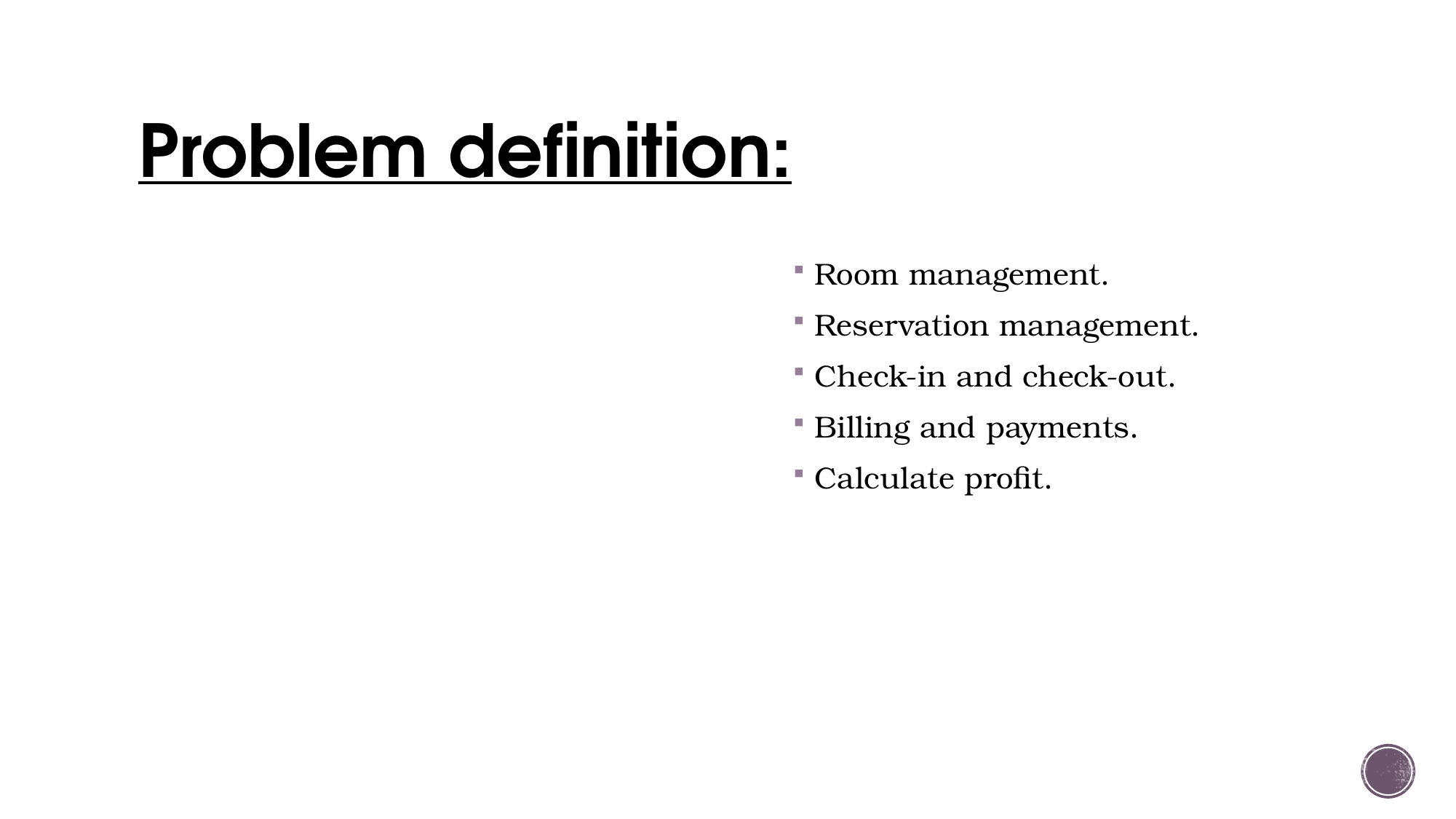

# Problem definition:
Room management.
Reservation management.
Check-in and check-out.
Billing and payments.
Calculate profit.